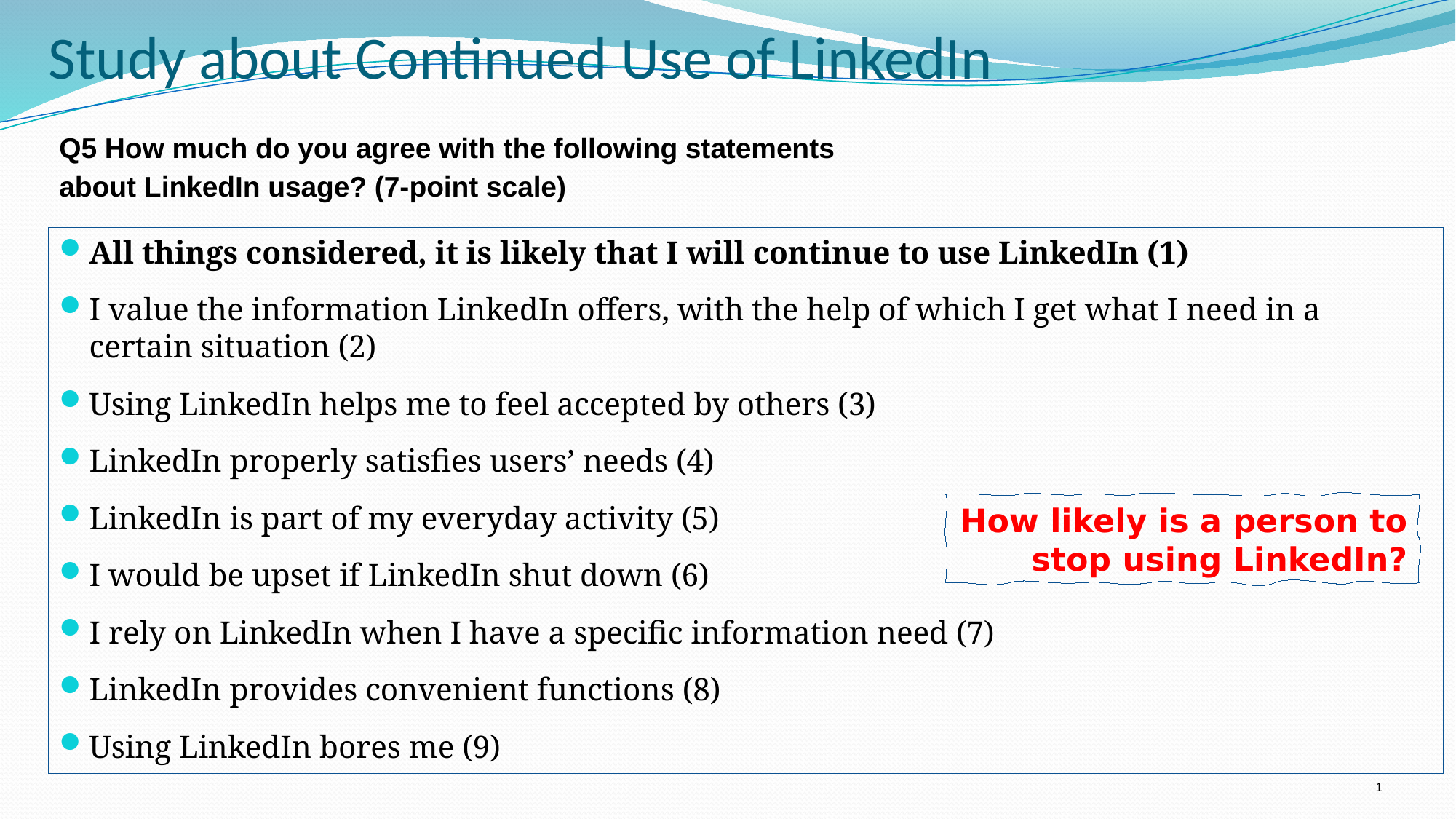

# Study about Continued Use of LinkedIn
Q5 How much do you agree with the following statements about LinkedIn usage? (7-point scale)
All things considered, it is likely that I will continue to use LinkedIn (1)
I value the information LinkedIn offers, with the help of which I get what I need in a certain situation (2)
Using LinkedIn helps me to feel accepted by others (3)
LinkedIn properly satisfies users’ needs (4)
LinkedIn is part of my everyday activity (5)
I would be upset if LinkedIn shut down (6)
I rely on LinkedIn when I have a specific information need (7)
LinkedIn provides convenient functions (8)
Using LinkedIn bores me (9)
How likely is a person to stop using LinkedIn?
1